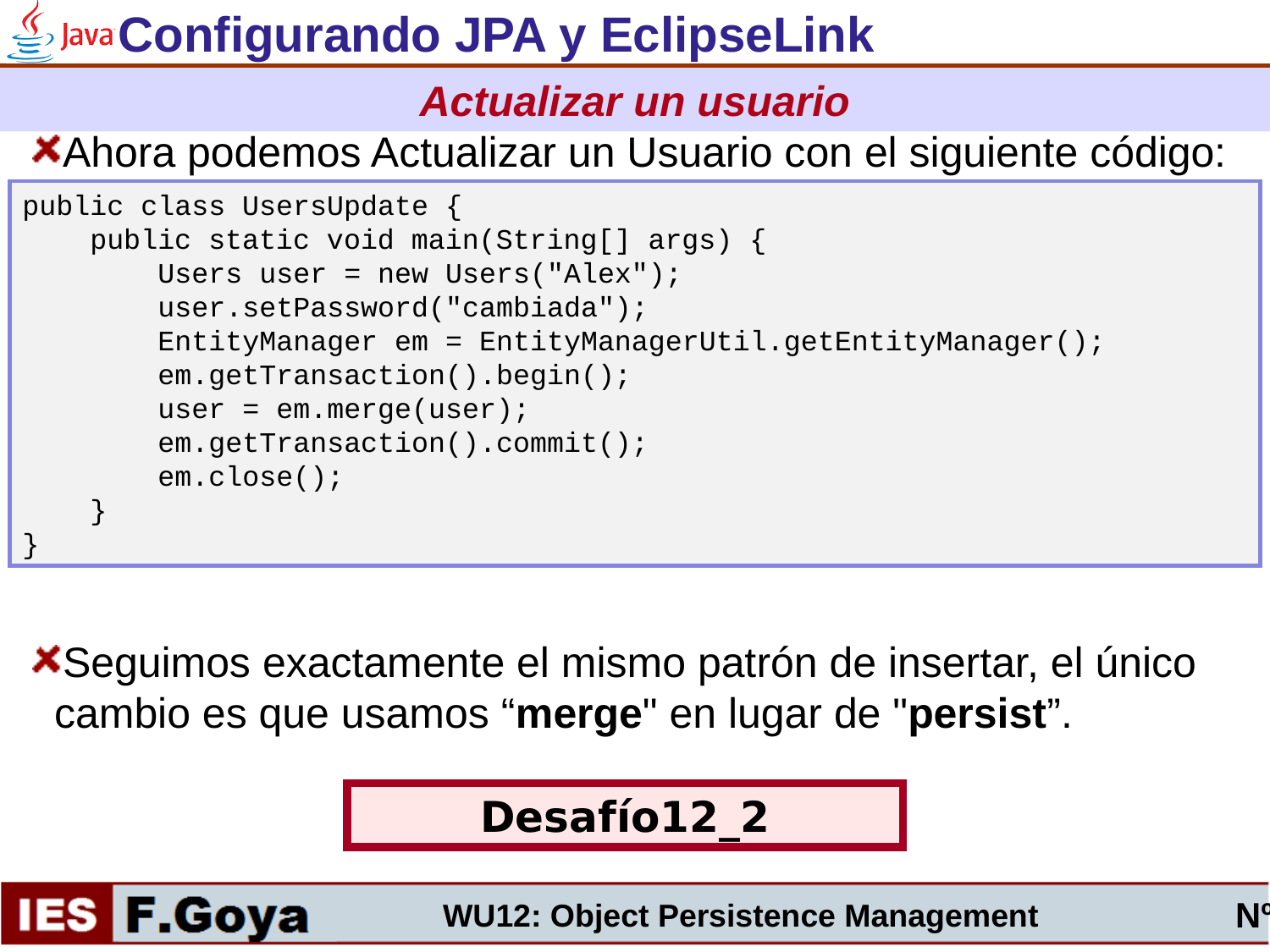

Configurando JPA y EclipseLink
Actualizar un usuario
Ahora podemos Actualizar un Usuario con el siguiente código:

Seguimos exactamente el mismo patrón de insertar, el único cambio es que usamos “merge" en lugar de "persist”.
public class UsersUpdate {
    public static void main(String[] args) {
        Users user = new Users("Alex");
        user.setPassword("cambiada");
        EntityManager em = EntityManagerUtil.getEntityManager();
        em.getTransaction().begin();
        user = em.merge(user);
        em.getTransaction().commit();
        em.close();
    }
}
Desafío12_2